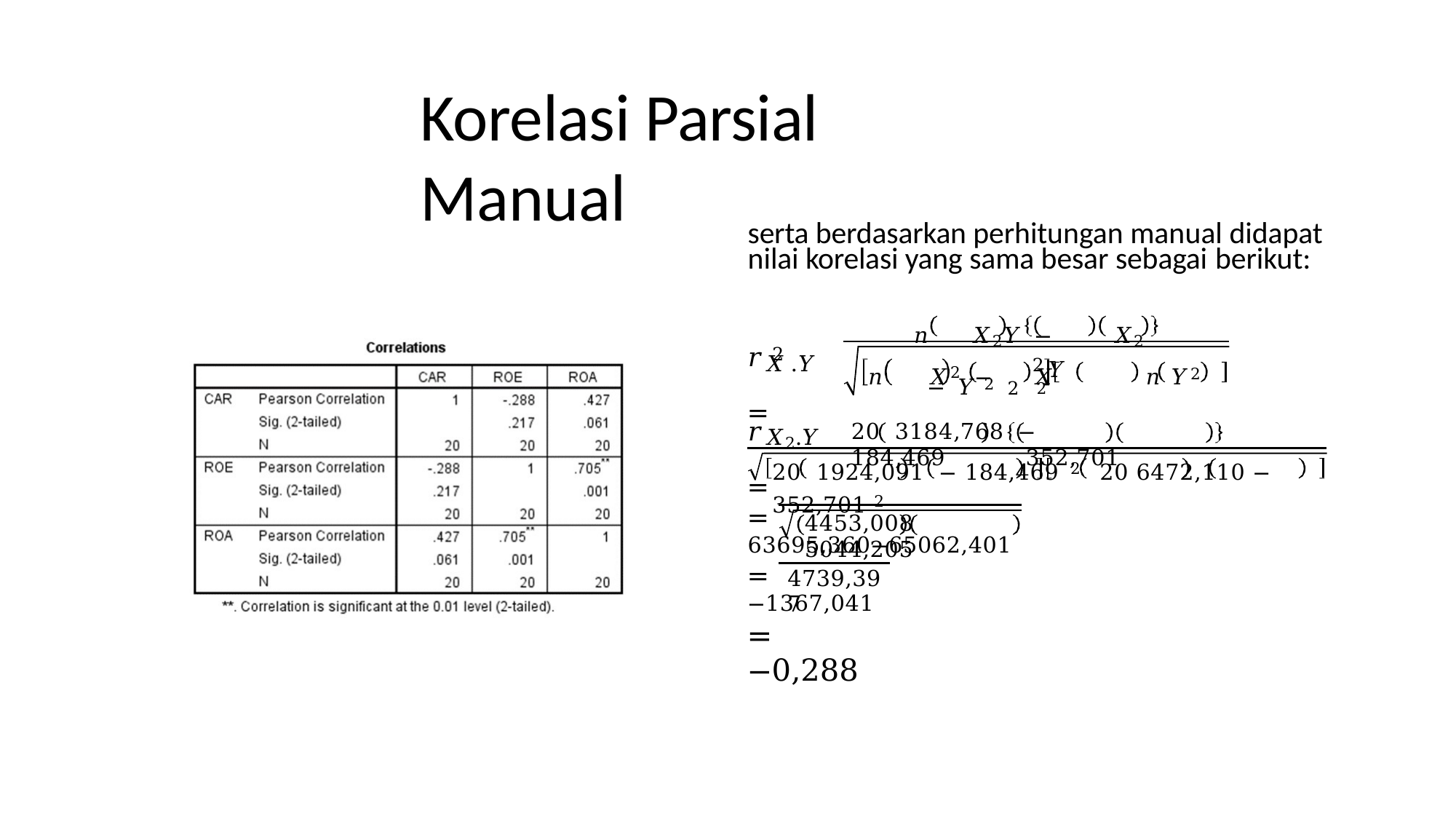

# Korelasi Parsial Manual
serta berdasarkan perhitungan manual didapat  nilai korelasi yang sama besar sebagai berikut:
𝑛    𝑋2𝑌 −	𝑋2	𝑌

𝑟𝑋 .𝑌 =

2

2

𝑛     𝑋2 −      𝑋	𝑛 𝑌2 −  𝑌 2  2	2

𝑟𝑋2.𝑌 =
20  3184,768  −	184,469	352,701

20  1924,091  − 184,469 2	20 6472,110 − 352,701 2

= 63695,360−65062,401

4453,008	5044,205

= −1367,041

4739,397
= −0,288